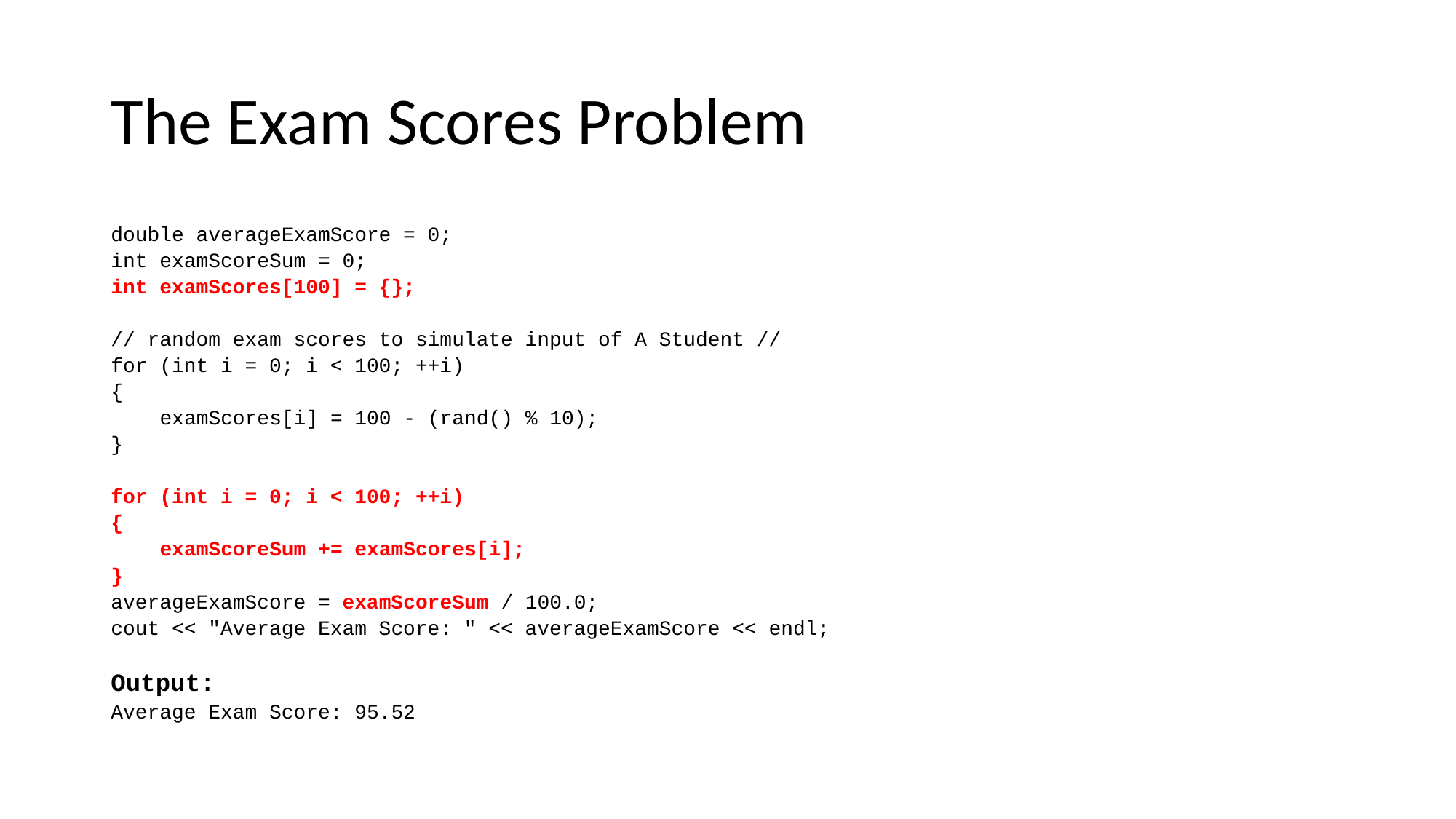

# The Exam Scores Problem
double averageExamScore = 0;
int examScoreSum = 0;
int examScores[100] = {};

// random exam scores to simulate input of A Student //
for (int i = 0; i < 100; ++i)
{
    examScores[i] = 100 - (rand() % 10);
}

for (int i = 0; i < 100; ++i)
{
    examScoreSum += examScores[i];
}
averageExamScore = examScoreSum / 100.0;
cout << "Average Exam Score: " << averageExamScore << endl;

Output:
Average Exam Score: 95.52